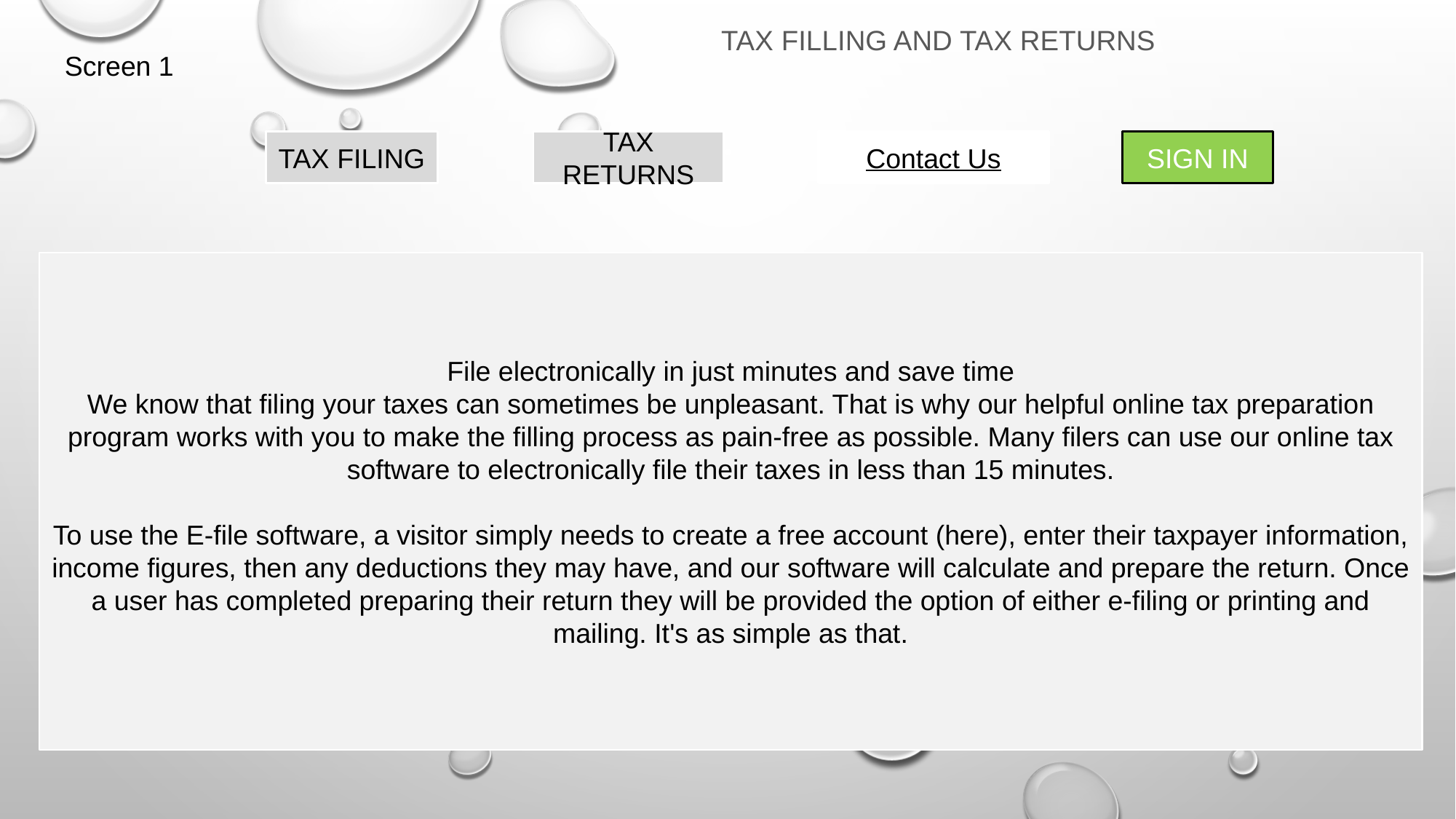

Tax FILLING AND TAX RETURNS
Screen 1
TAX RETURNS
Contact Us
TAX FILING
SIGN IN
File electronically in just minutes and save time
We know that filing your taxes can sometimes be unpleasant. That is why our helpful online tax preparation program works with you to make the filling process as pain-free as possible. Many filers can use our online tax software to electronically file their taxes in less than 15 minutes.

To use the E-file software, a visitor simply needs to create a free account (here), enter their taxpayer information, income figures, then any deductions they may have, and our software will calculate and prepare the return. Once a user has completed preparing their return they will be provided the option of either e-filing or printing and mailing. It's as simple as that.